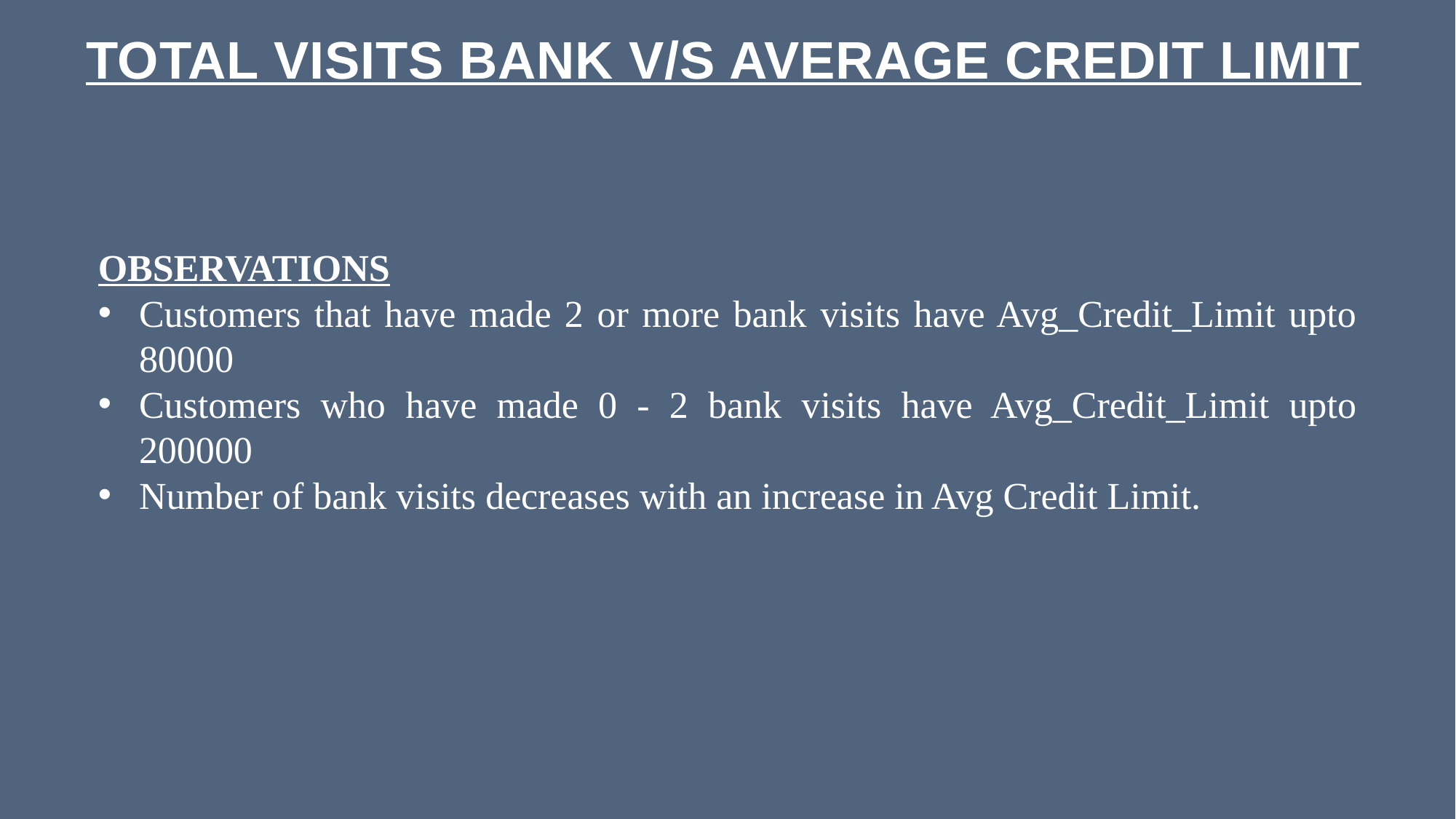

# TOTAL VISITS BANK V/S AVERAGE CREDIT LIMIT
OBSERVATIONS
Customers that have made 2 or more bank visits have Avg_Credit_Limit upto 80000
Customers who have made 0 - 2 bank visits have Avg_Credit_Limit upto 200000
Number of bank visits decreases with an increase in Avg Credit Limit.